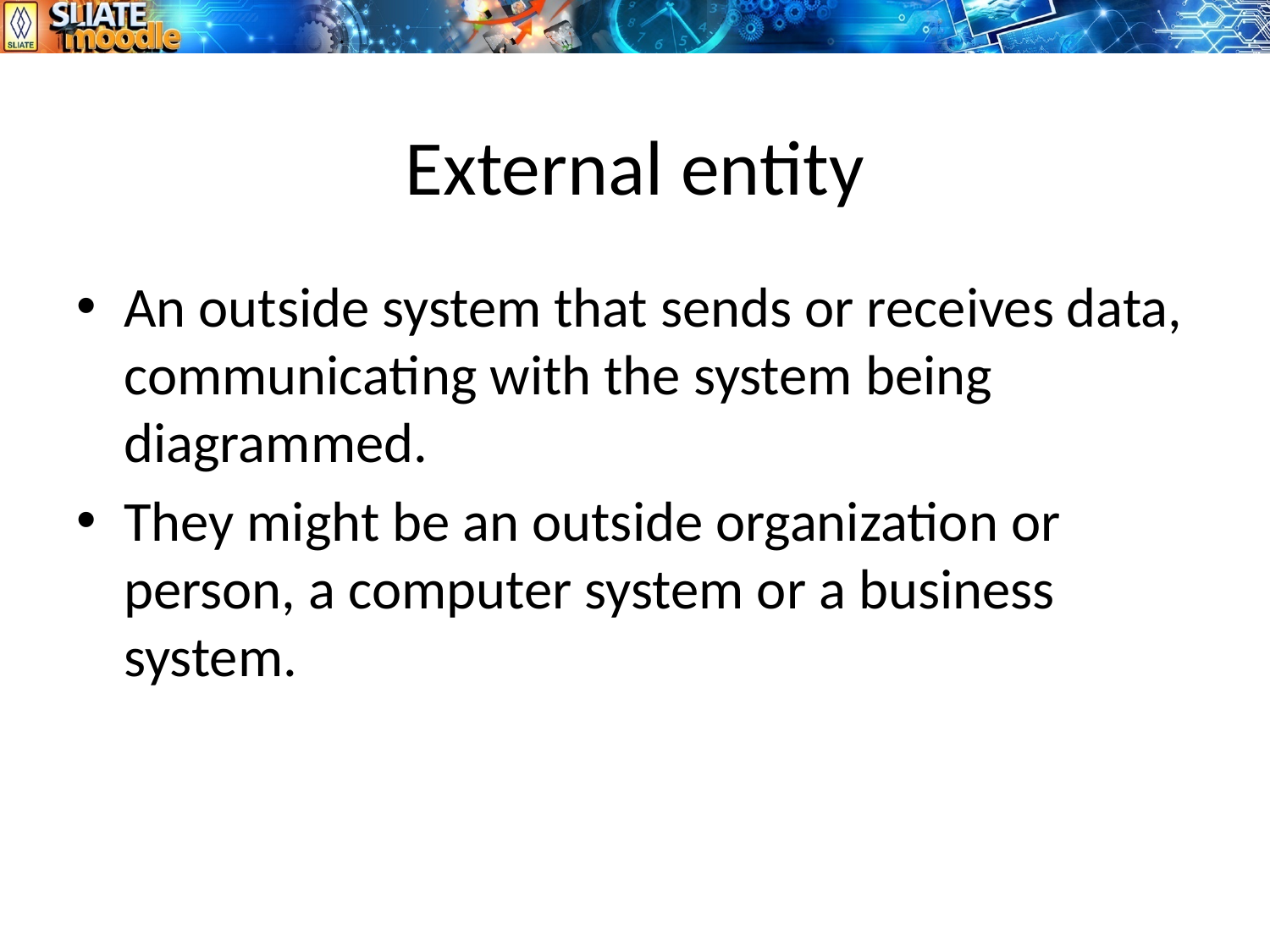

# External entity
An outside system that sends or receives data, communicating with the system being diagrammed.
They might be an outside organization or person, a computer system or a business system.